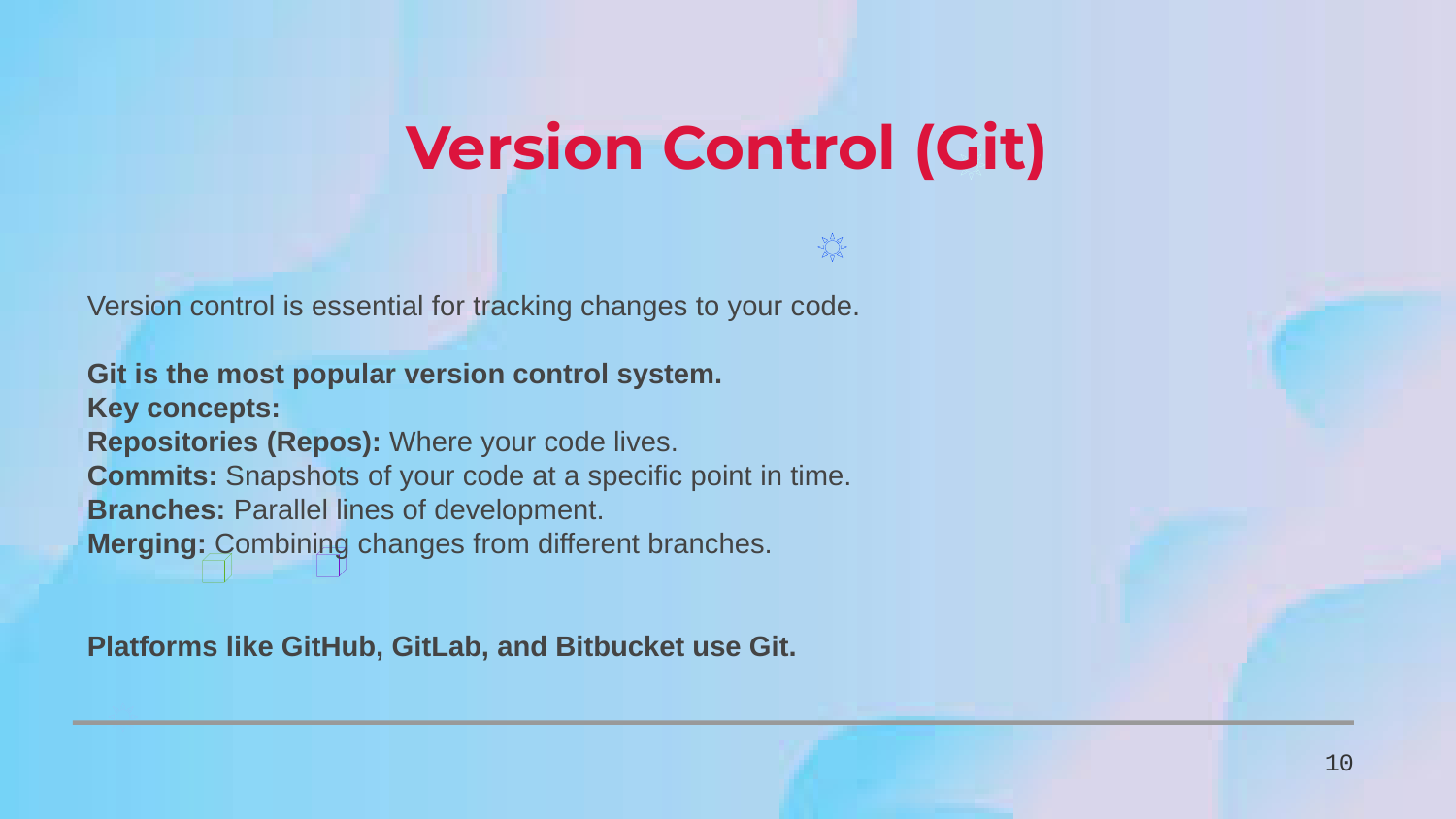

Version Control (Git)

Version control is essential for tracking changes to your code.

Git is the most popular version control system.
Key concepts:
Repositories (Repos): Where your code lives.
Commits: Snapshots of your code at a specific point in time.
Branches: Parallel lines of development.
Merging: Combining changes from different branches.

Platforms like GitHub, GitLab, and Bitbucket use Git.

10